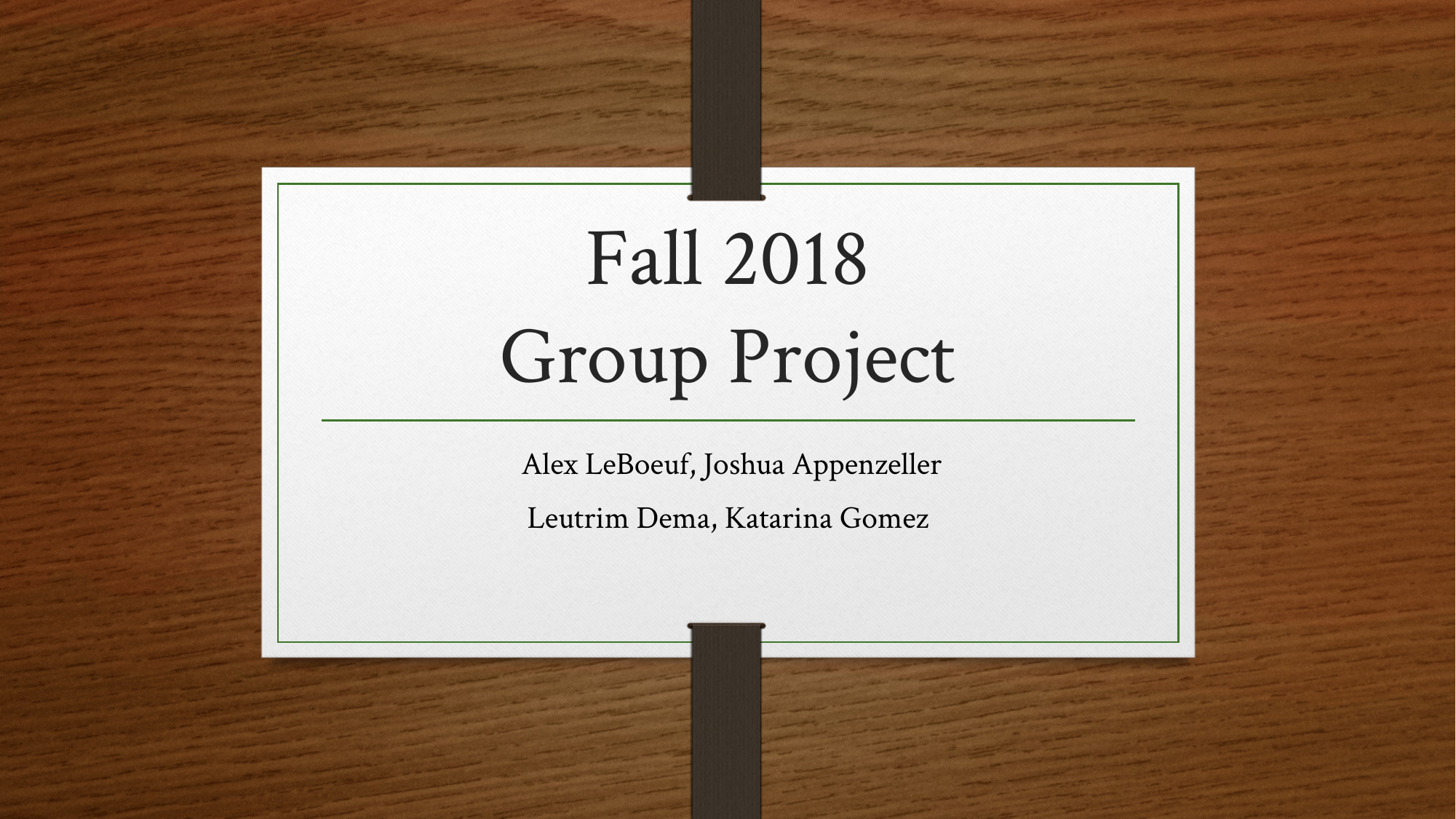

# Fall 2018 Group Project
 Alex LeBoeuf, Joshua Appenzeller
Leutrim Dema, Katarina Gomez